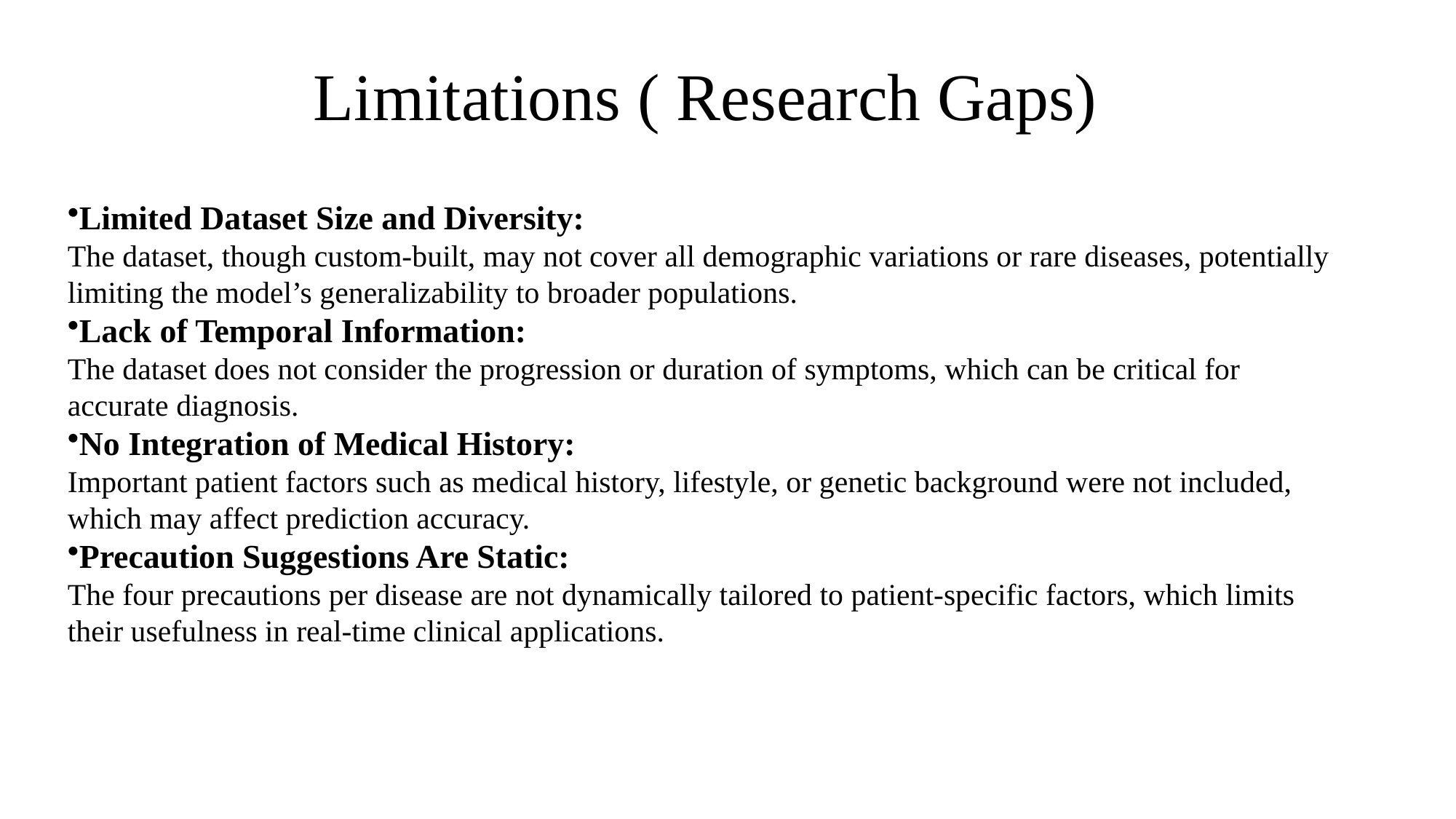

# Limitations ( Research Gaps)
Limited Dataset Size and Diversity:
The dataset, though custom-built, may not cover all demographic variations or rare diseases, potentially limiting the model’s generalizability to broader populations.
Lack of Temporal Information:
The dataset does not consider the progression or duration of symptoms, which can be critical for accurate diagnosis.
No Integration of Medical History:
Important patient factors such as medical history, lifestyle, or genetic background were not included, which may affect prediction accuracy.
Precaution Suggestions Are Static:
The four precautions per disease are not dynamically tailored to patient-specific factors, which limits their usefulness in real-time clinical applications.